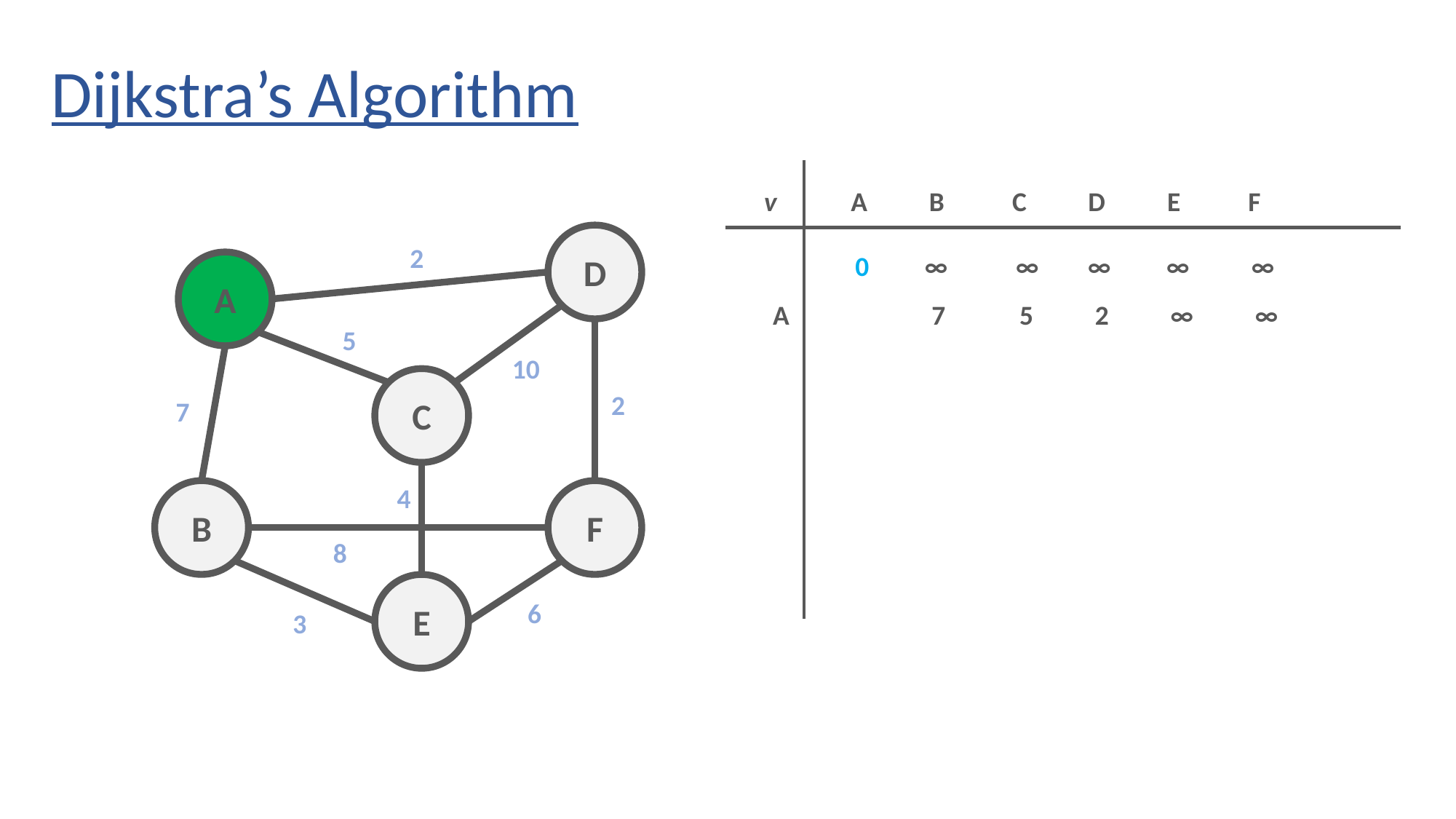

# Dijkstra’s Algorithm
v
A          B           C          D          E           F
D
2
A           0         ∞           ∞        ∞         ∞          ∞
A
A                       7            5          2          ∞          ∞
5
10
C
2
7
4
B
F
8
E
6
3